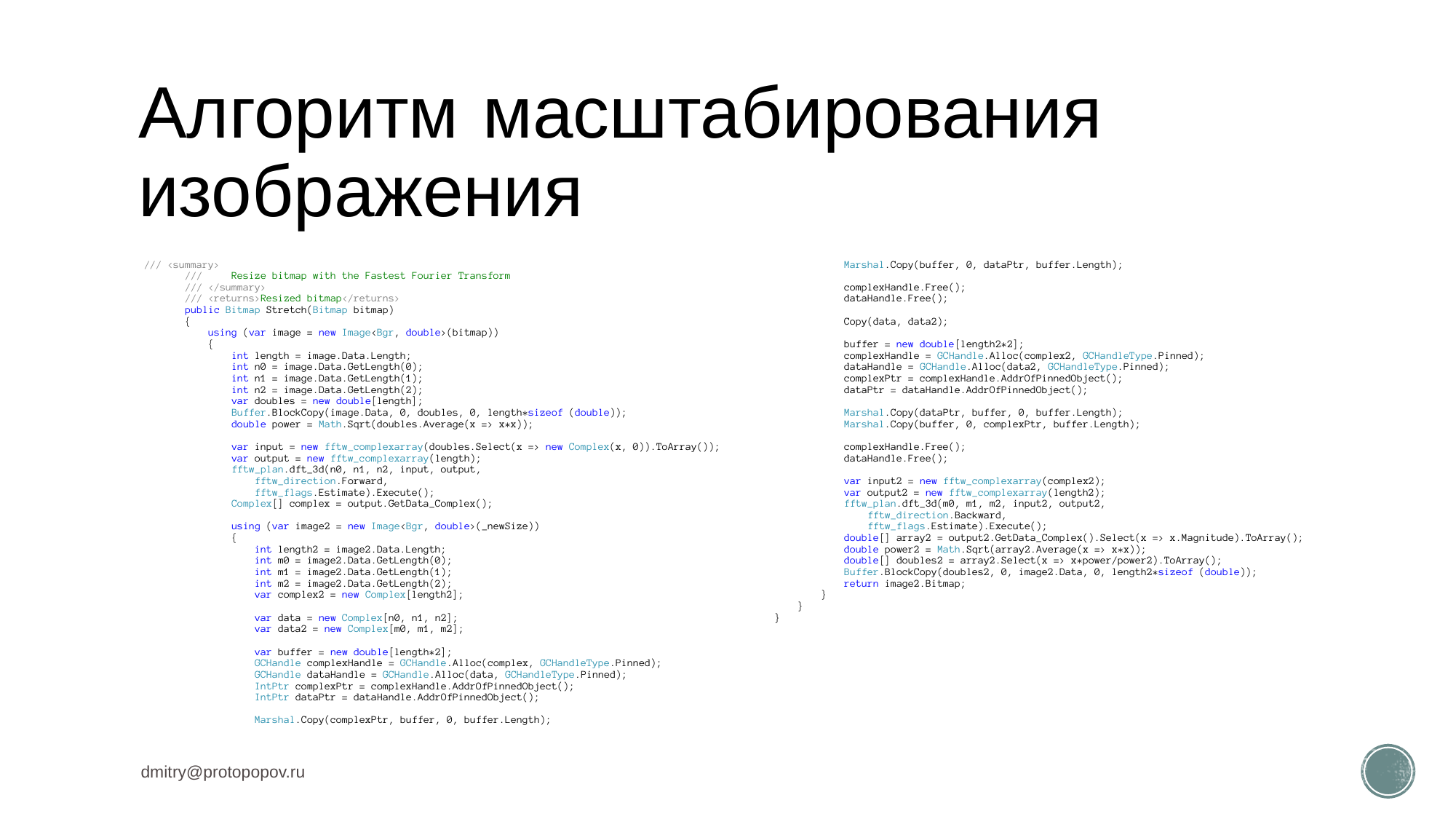

# Алгоритм масштабирования изображения
 /// <summary>
        ///     Resize bitmap with the Fastest Fourier Transform
        /// </summary>
        /// <returns>Resized bitmap</returns>
        public Bitmap Stretch(Bitmap bitmap)
        {
            using (var image = new Image<Bgr, double>(bitmap))
            {
                int length = image.Data.Length;
                int n0 = image.Data.GetLength(0);
                int n1 = image.Data.GetLength(1);
                int n2 = image.Data.GetLength(2);
                var doubles = new double[length];
                Buffer.BlockCopy(image.Data, 0, doubles, 0, length*sizeof (double));
                double power = Math.Sqrt(doubles.Average(x => x*x));

                var input = new fftw_complexarray(doubles.Select(x => new Complex(x, 0)).ToArray());
                var output = new fftw_complexarray(length);
                fftw_plan.dft_3d(n0, n1, n2, input, output,
                    fftw_direction.Forward,
                    fftw_flags.Estimate).Execute();
                Complex[] complex = output.GetData_Complex();

                using (var image2 = new Image<Bgr, double>(_newSize))
                {
                    int length2 = image2.Data.Length;
                    int m0 = image2.Data.GetLength(0);
                    int m1 = image2.Data.GetLength(1);
                    int m2 = image2.Data.GetLength(2);
                    var complex2 = new Complex[length2];

                    var data = new Complex[n0, n1, n2];
                    var data2 = new Complex[m0, m1, m2];

                    var buffer = new double[length*2];
                    GCHandle complexHandle = GCHandle.Alloc(complex, GCHandleType.Pinned);
                    GCHandle dataHandle = GCHandle.Alloc(data, GCHandleType.Pinned);
                    IntPtr complexPtr = complexHandle.AddrOfPinnedObject();
                    IntPtr dataPtr = dataHandle.AddrOfPinnedObject();

                    Marshal.Copy(complexPtr, buffer, 0, buffer.Length);
                    Marshal.Copy(buffer, 0, dataPtr, buffer.Length);

                    complexHandle.Free();
                    dataHandle.Free();

                    Copy(data, data2);

                    buffer = new double[length2*2];
                    complexHandle = GCHandle.Alloc(complex2, GCHandleType.Pinned);
                    dataHandle = GCHandle.Alloc(data2, GCHandleType.Pinned);
                    complexPtr = complexHandle.AddrOfPinnedObject();
                    dataPtr = dataHandle.AddrOfPinnedObject();

                    Marshal.Copy(dataPtr, buffer, 0, buffer.Length);
                    Marshal.Copy(buffer, 0, complexPtr, buffer.Length);

                    complexHandle.Free();
                    dataHandle.Free();

                    var input2 = new fftw_complexarray(complex2);
                    var output2 = new fftw_complexarray(length2);
                    fftw_plan.dft_3d(m0, m1, m2, input2, output2,
                        fftw_direction.Backward,
                        fftw_flags.Estimate).Execute();
                    double[] array2 = output2.GetData_Complex().Select(x => x.Magnitude).ToArray();
                    double power2 = Math.Sqrt(array2.Average(x => x*x));
                    double[] doubles2 = array2.Select(x => x*power/power2).ToArray();
                    Buffer.BlockCopy(doubles2, 0, image2.Data, 0, length2*sizeof (double));
                    return image2.Bitmap;
                }
            }
        }
dmitry@protopopov.ru